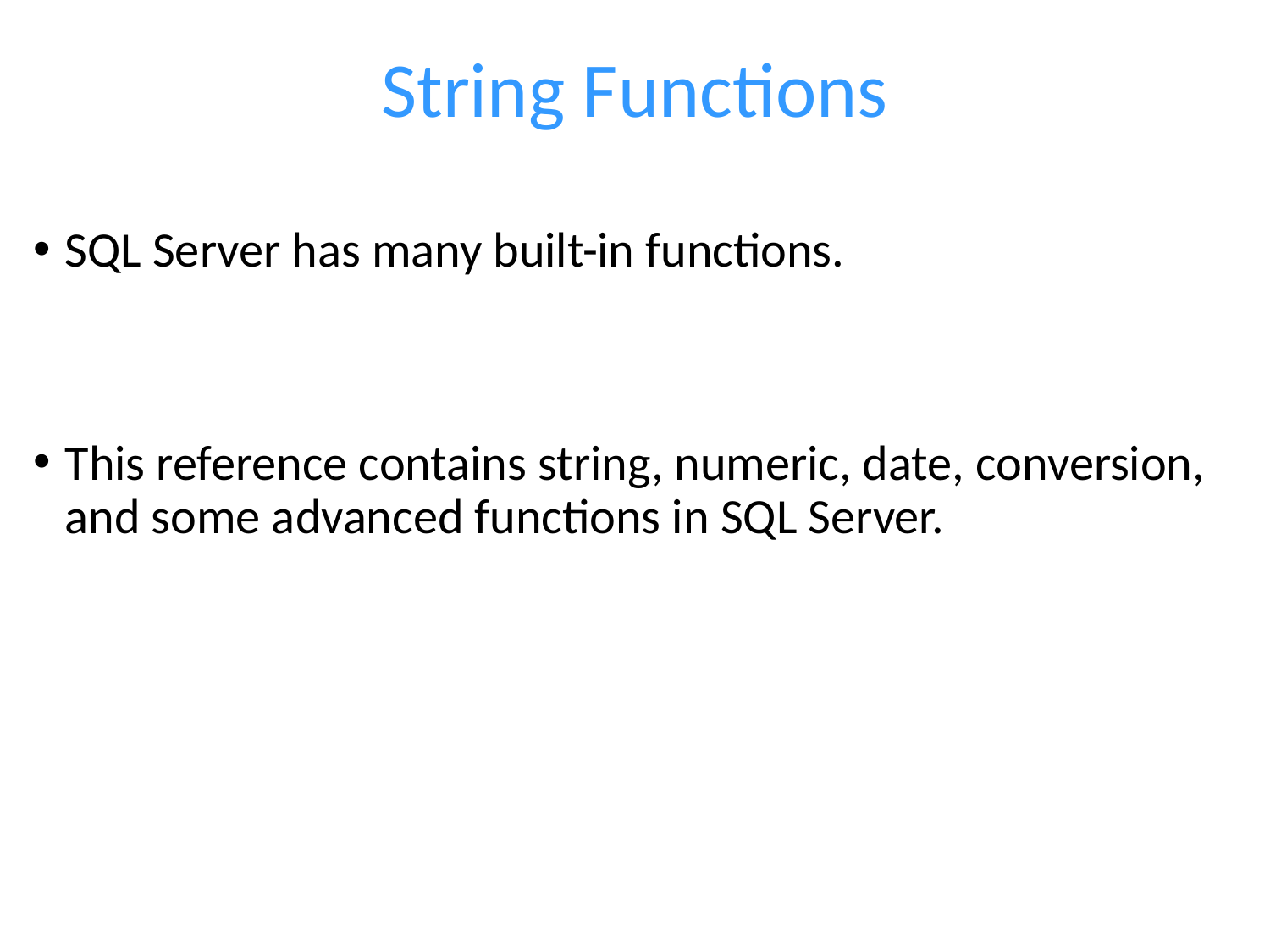

# String Functions
SQL Server has many built-in functions.

This reference contains string, numeric, date, conversion, and some advanced functions in SQL Server.